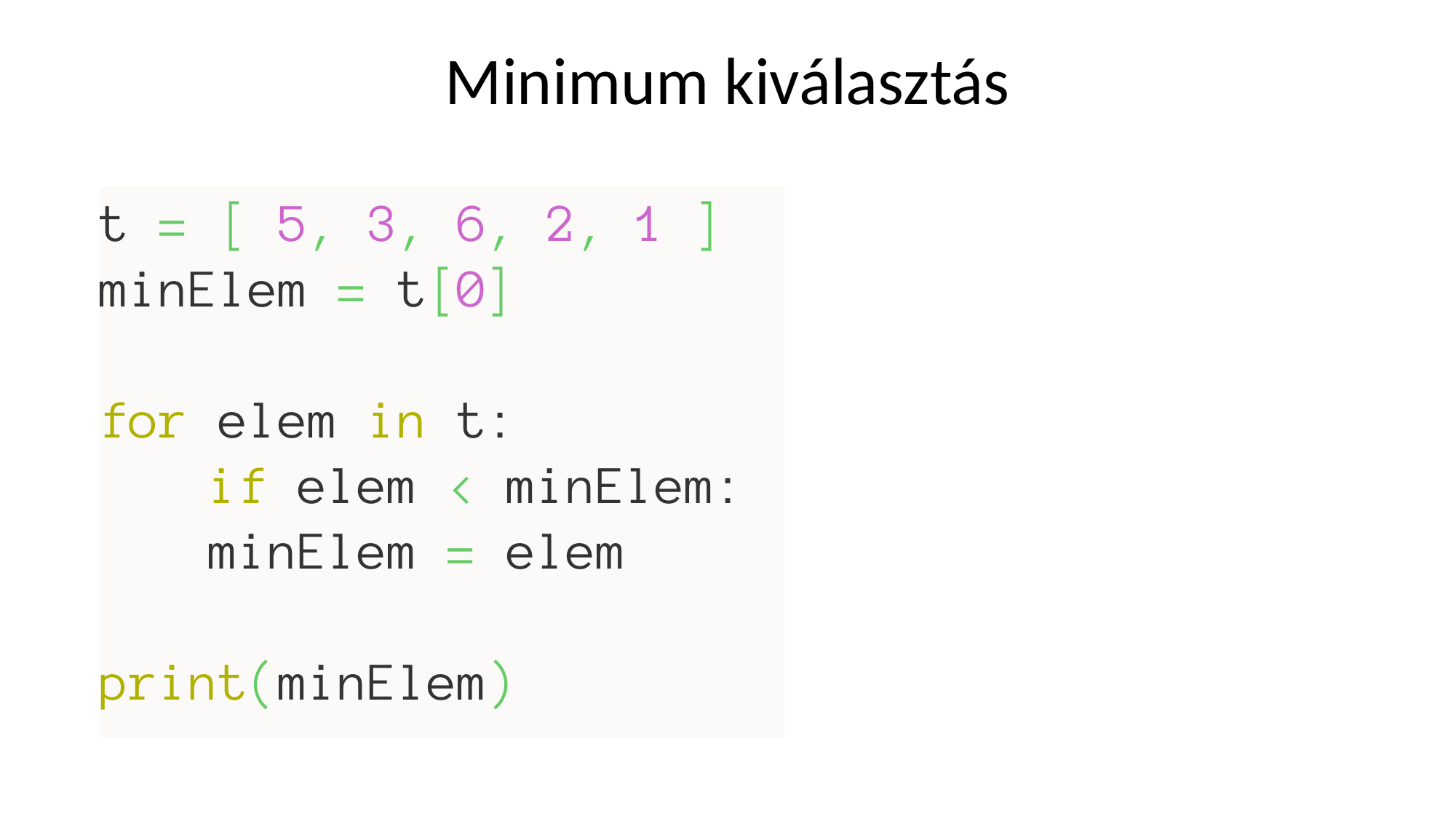

# Minimum kiválasztás
t = [ 5, 3, 6, 2, 1 ]
minElem = t[0]

for elem in t:
	if elem < minElem:
	minElem = elem

print(minElem)